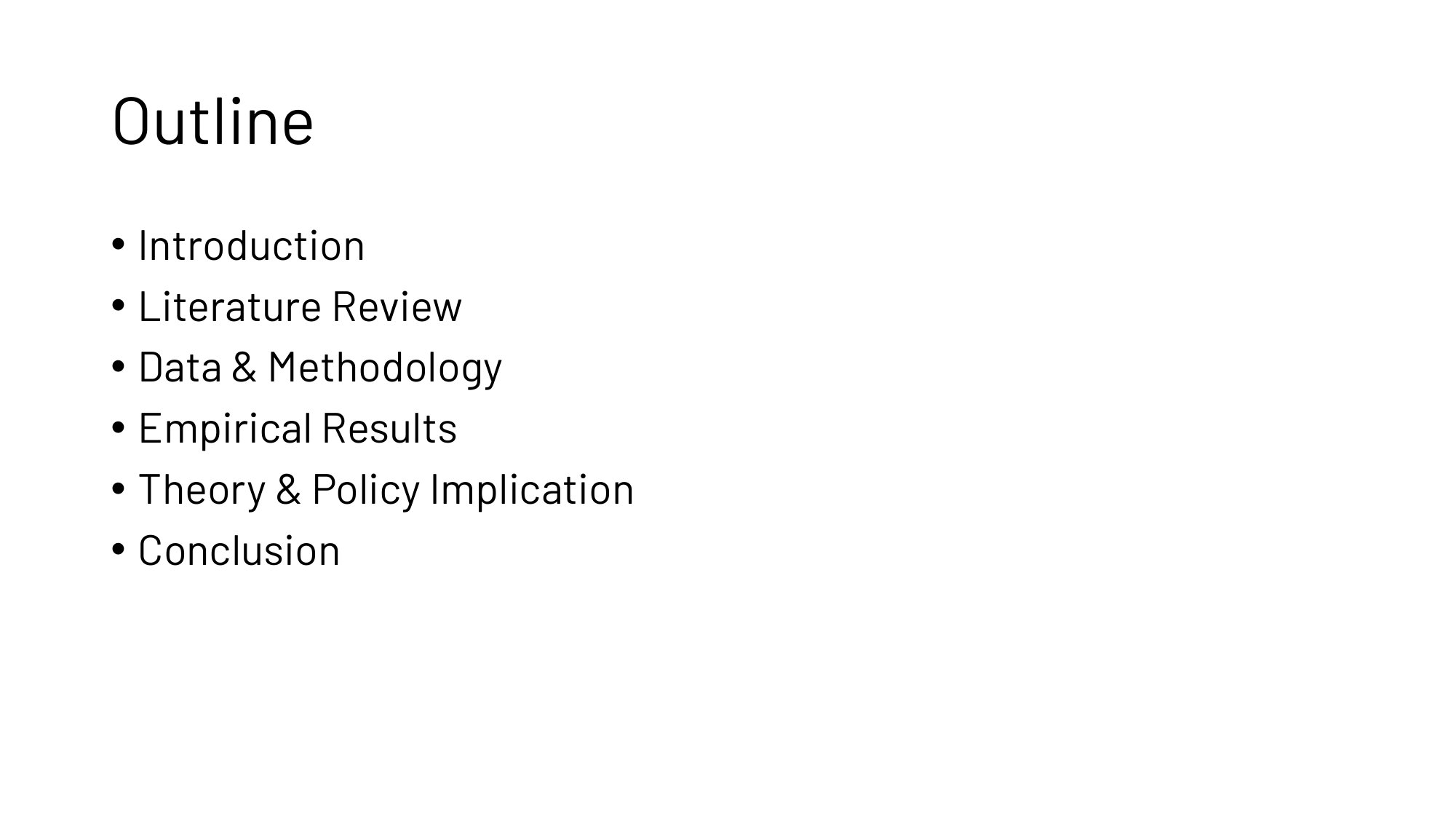

# Outline
Introduction
Literature Review
Data & Methodology
Empirical Results
Theory & Policy Implication
Conclusion